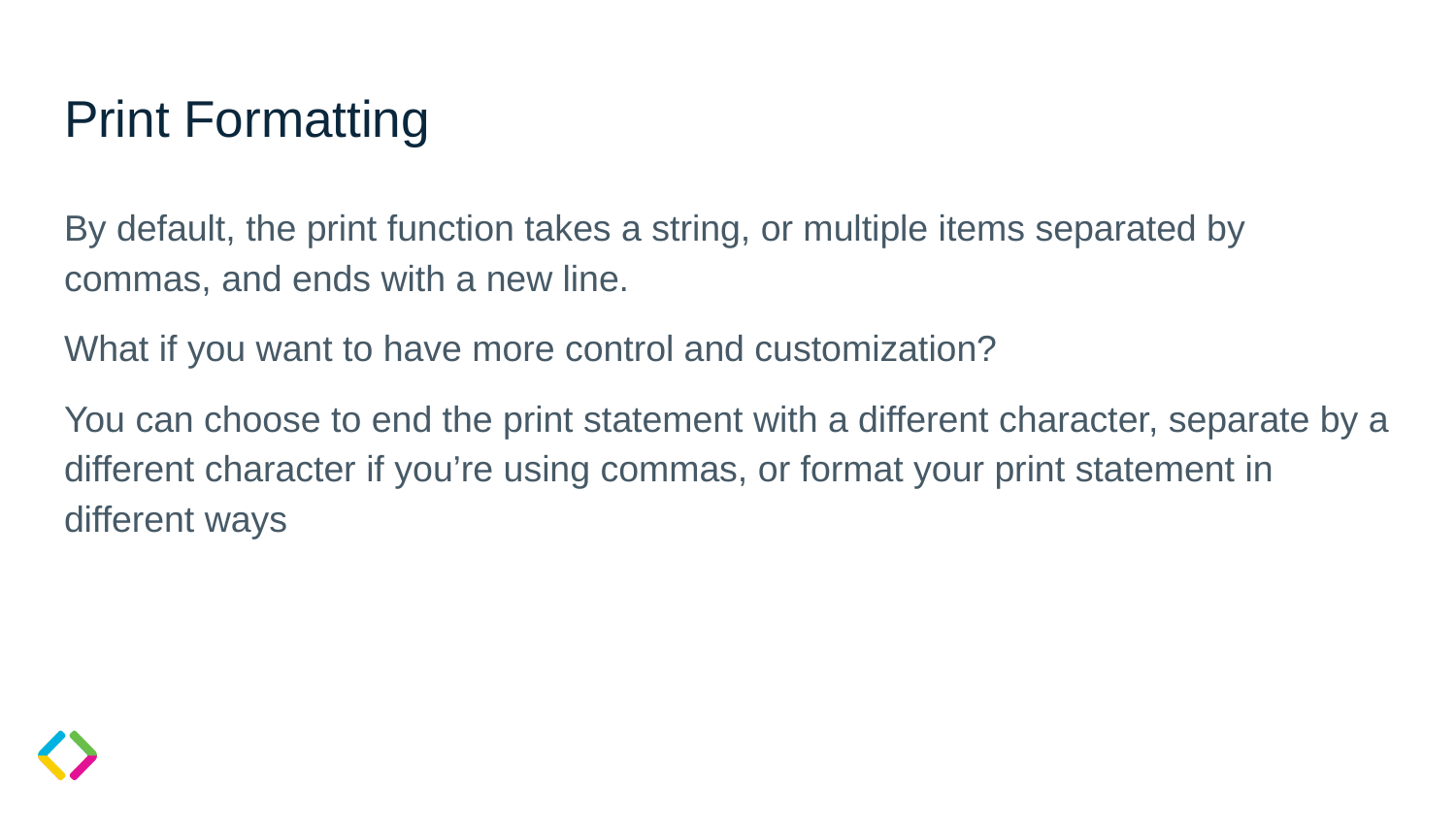

# Print Formatting
By default, the print function takes a string, or multiple items separated by commas, and ends with a new line.
What if you want to have more control and customization?
You can choose to end the print statement with a different character, separate by a different character if you’re using commas, or format your print statement in different ways